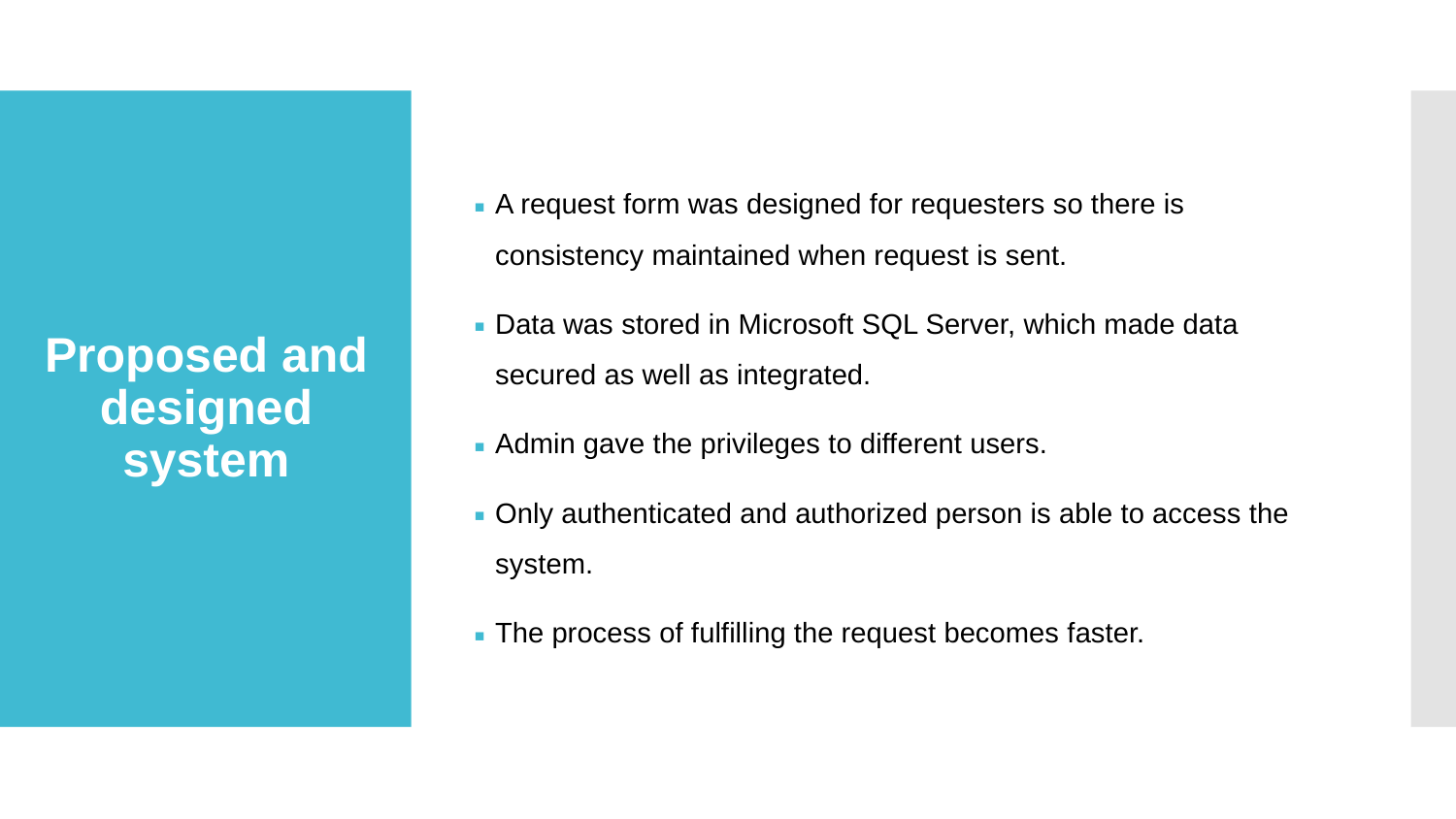

A request form was designed for requesters so there is consistency maintained when request is sent.
Data was stored in Microsoft SQL Server, which made data secured as well as integrated.
Admin gave the privileges to different users.
Only authenticated and authorized person is able to access the system.
The process of fulfilling the request becomes faster.
# Proposed and designed system